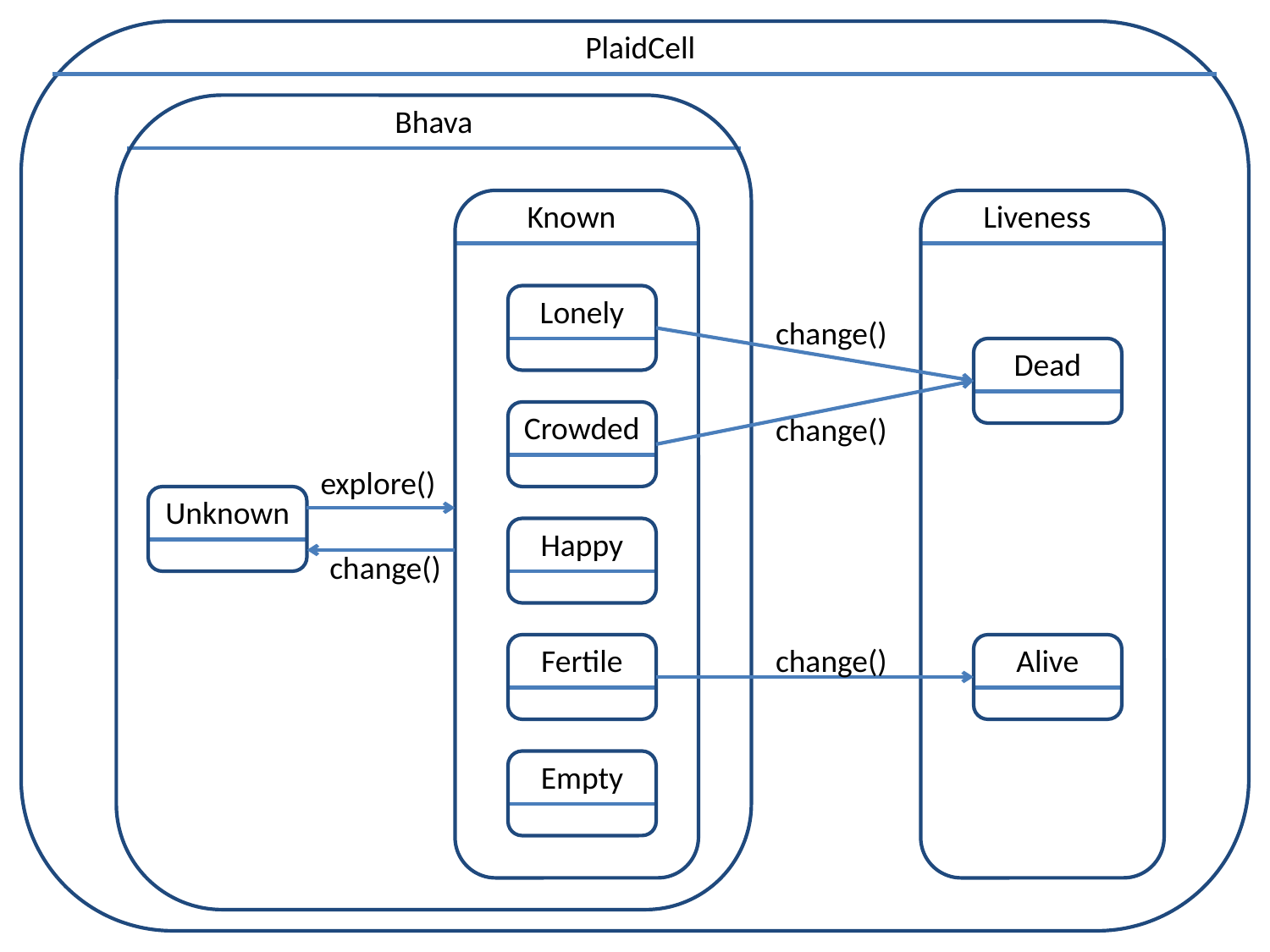

PlaidCell
Bhava

Known

Liveness
Lonely

change()
Dead

Crowded

change()
explore()
Unknown

Happy

change()
Fertile

change()
Alive

Empty